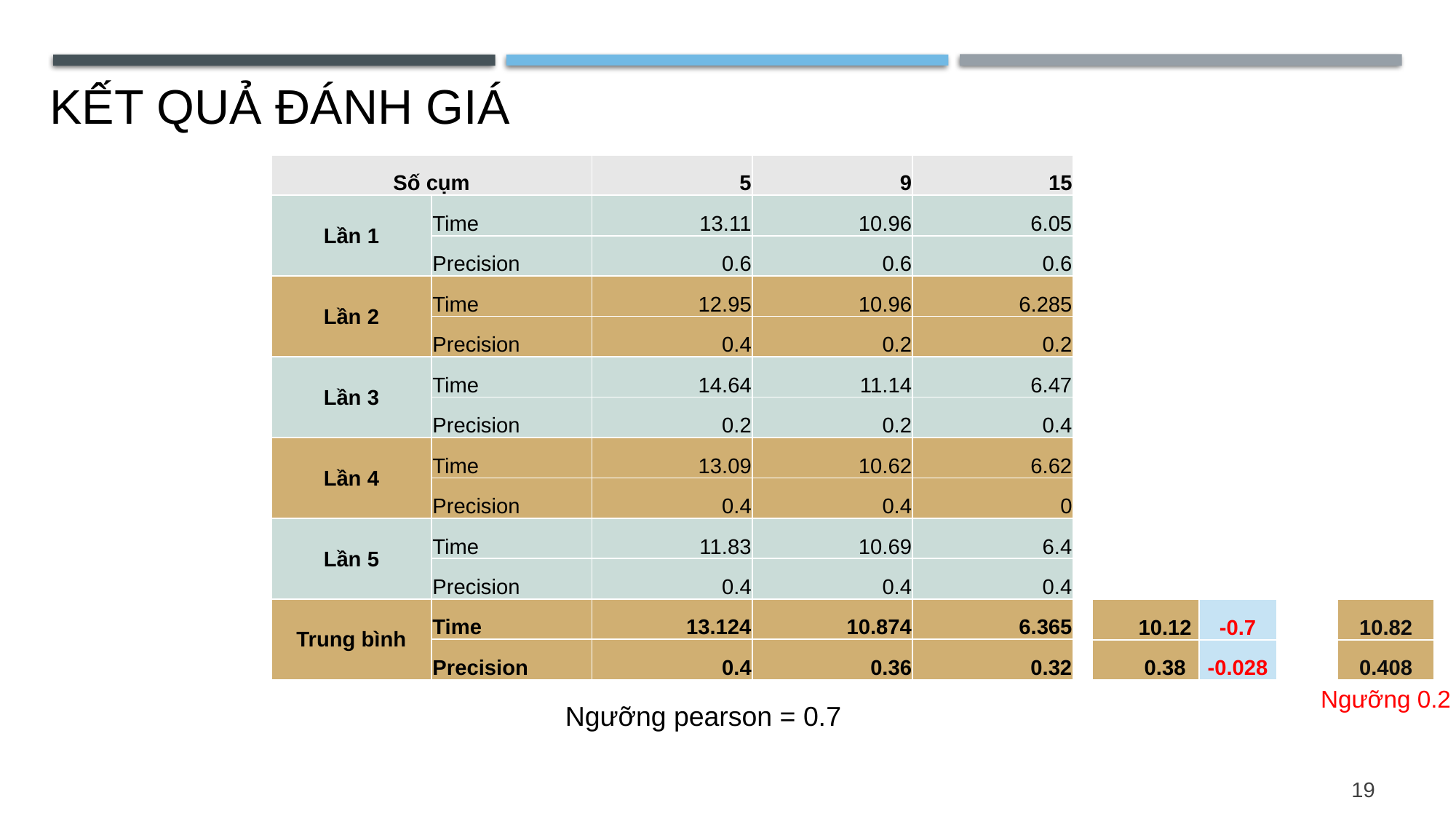

KẾT QUẢ ĐÁNH GIÁ
| Số cụm |  | 5 | 9 | 15 |
| --- | --- | --- | --- | --- |
| Lần 1 | Time | 13.11 | 10.96 | 6.05 |
|  | Precision | 0.6 | 0.6 | 0.6 |
| Lần 2 | Time | 12.95 | 10.96 | 6.285 |
|  | Precision | 0.4 | 0.2 | 0.2 |
| Lần 3 | Time | 14.64 | 11.14 | 6.47 |
|  | Precision | 0.2 | 0.2 | 0.4 |
| Lần 4 | Time | 13.09 | 10.62 | 6.62 |
|  | Precision | 0.4 | 0.4 | 0 |
| Lần 5 | Time | 11.83 | 10.69 | 6.4 |
|  | Precision | 0.4 | 0.4 | 0.4 |
| Trung bình | Time | 13.124 | 10.874 | 6.365 |
|  | Precision | 0.4 | 0.36 | 0.32 |
| 10.12 |
| --- |
| 0.38 |
| -0.7 |
| --- |
| -0.028 |
| 10.82 |
| --- |
| 0.408 |
Ngưỡng 0.2
Ngưỡng pearson = 0.7
19